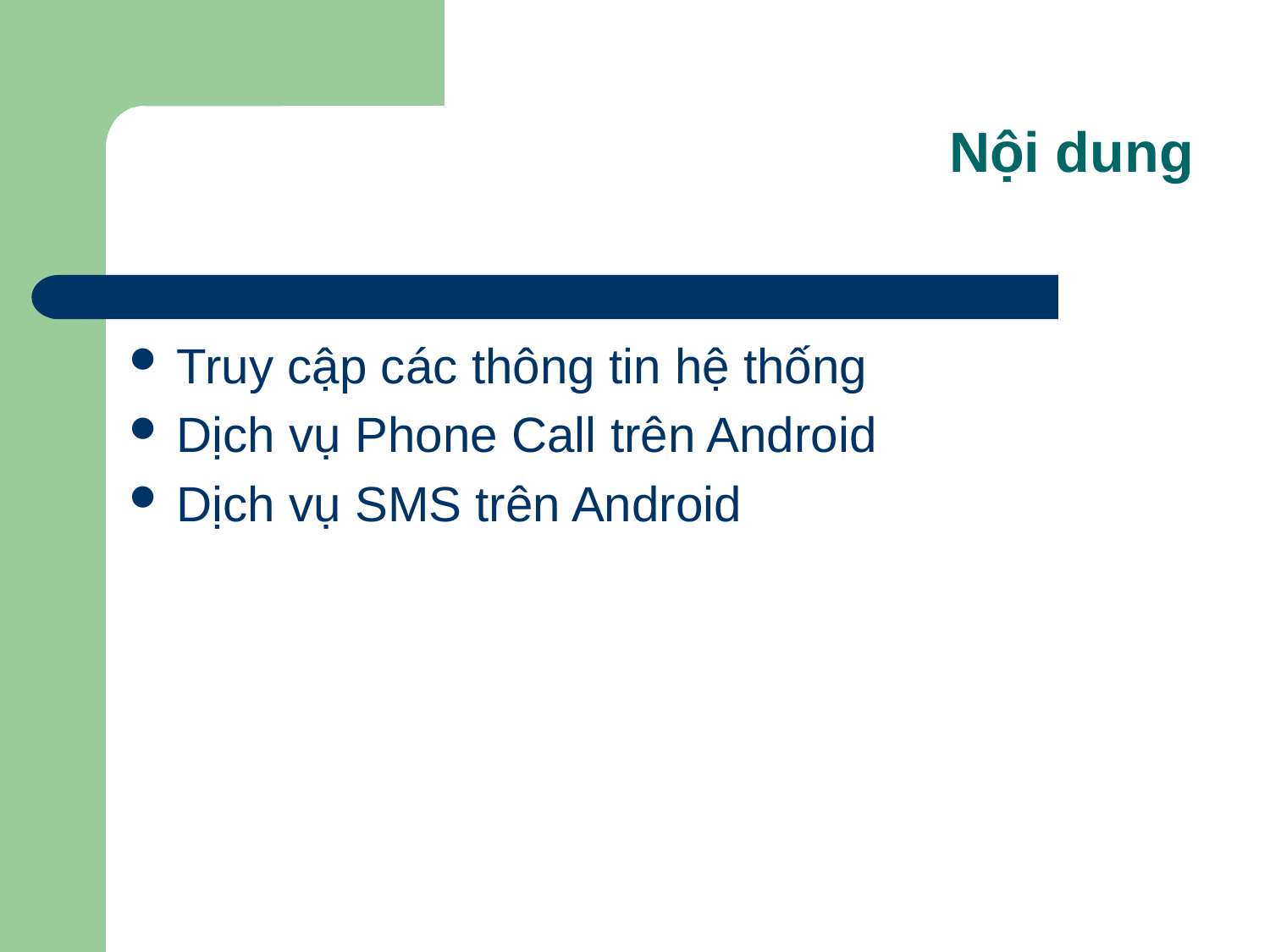

# Nội dung
Truy cập các thông tin hệ thống
Dịch vụ Phone Call trên Android
Dịch vụ SMS trên Android